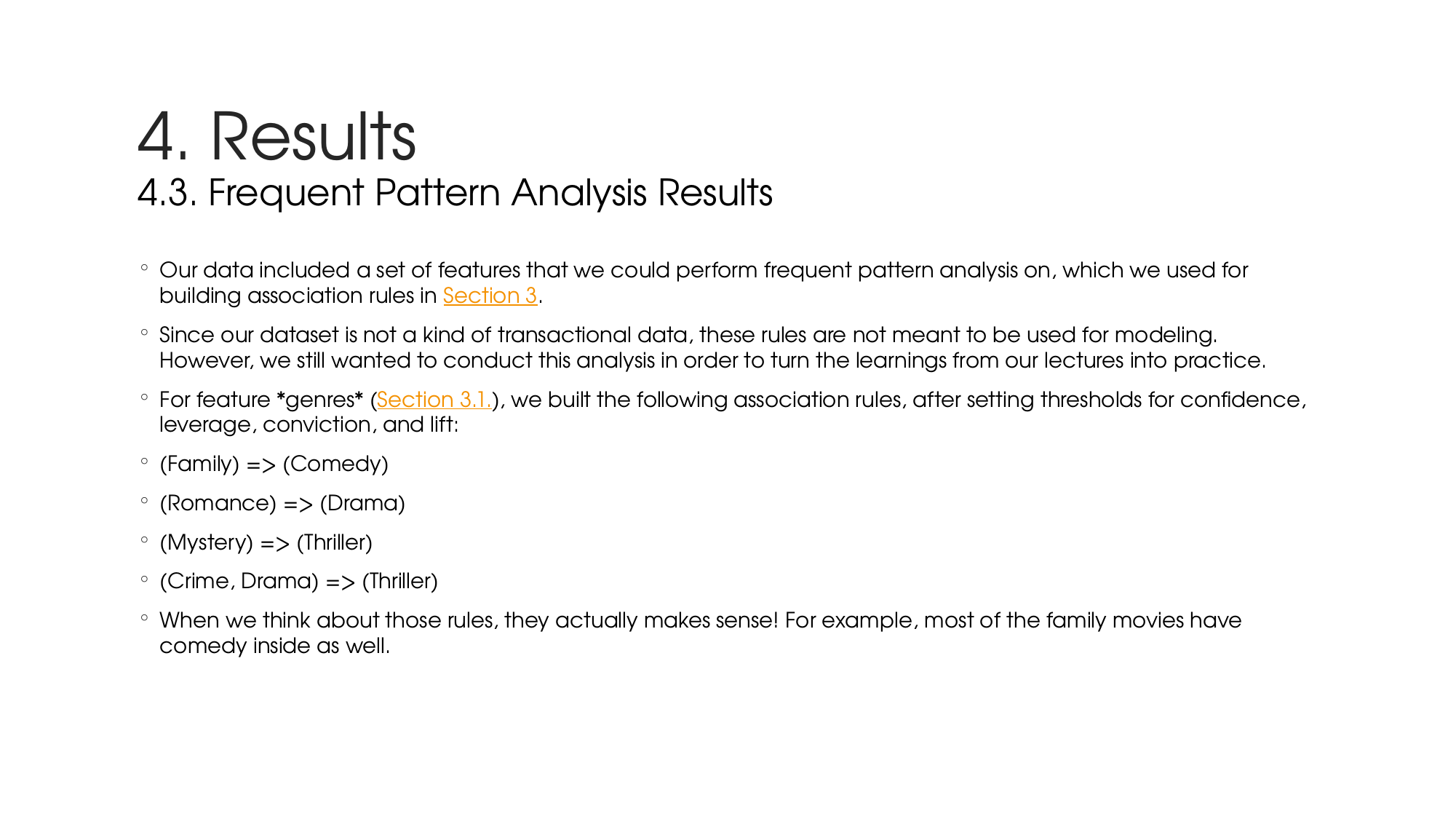

# 4. Results 4.3. Frequent Pattern Analysis Results
Our data included a set of features that we could perform frequent pattern analysis on, which we used for building association rules in Section 3.
Since our dataset is not a kind of transactional data, these rules are not meant to be used for modeling. However, we still wanted to conduct this analysis in order to turn the learnings from our lectures into practice.
For feature *genres* (Section 3.1.), we built the following association rules, after setting thresholds for confidence, leverage, conviction, and lift:
(Family) => (Comedy)
(Romance) => (Drama)
(Mystery) => (Thriller)
(Crime, Drama) => (Thriller)
When we think about those rules, they actually makes sense! For example, most of the family movies have comedy inside as well.